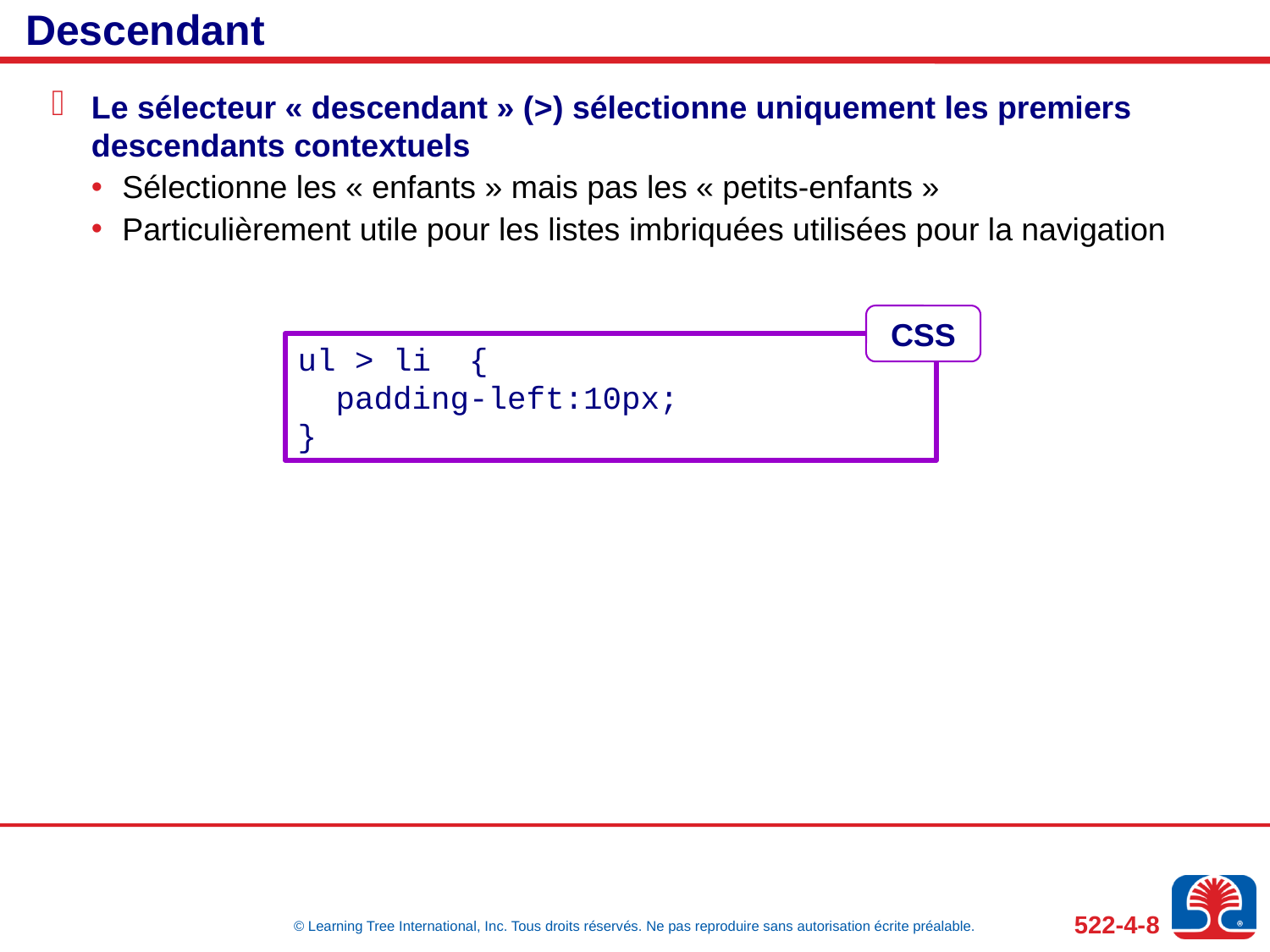

# Descendant
Le sélecteur « descendant » (>) sélectionne uniquement les premiers descendants contextuels
Sélectionne les « enfants » mais pas les « petits-enfants »
Particulièrement utile pour les listes imbriquées utilisées pour la navigation
CSS
ul > li  {
  padding-left:10px;
}